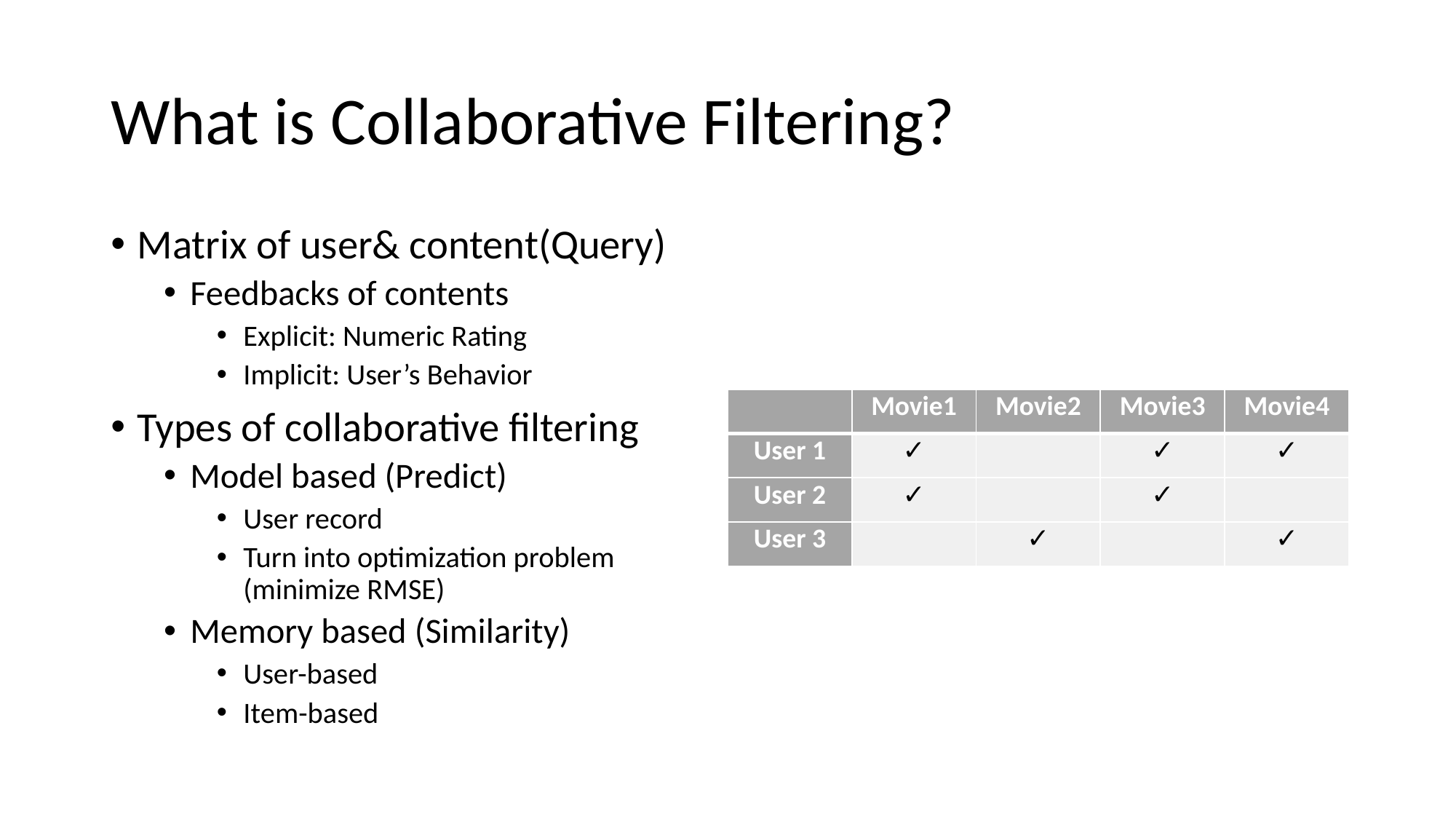

# What is Collaborative Filtering?
Matrix of user& content(Query)
Feedbacks of contents
Explicit: Numeric Rating
Implicit: User’s Behavior
Types of collaborative filtering
Model based (Predict)
User record
Turn into optimization problem
(minimize RMSE)
Memory based (Similarity)
User-based
Item-based

|  | Movie1 | Movie2 | Movie3 | Movie4 |
| --- | --- | --- | --- | --- |
| User 1 | ✓ |  | ✓ | ✓ |
| User 2 | ✓ |  | ✓ |  |
| User 3 |  | ✓ |  | ✓ |